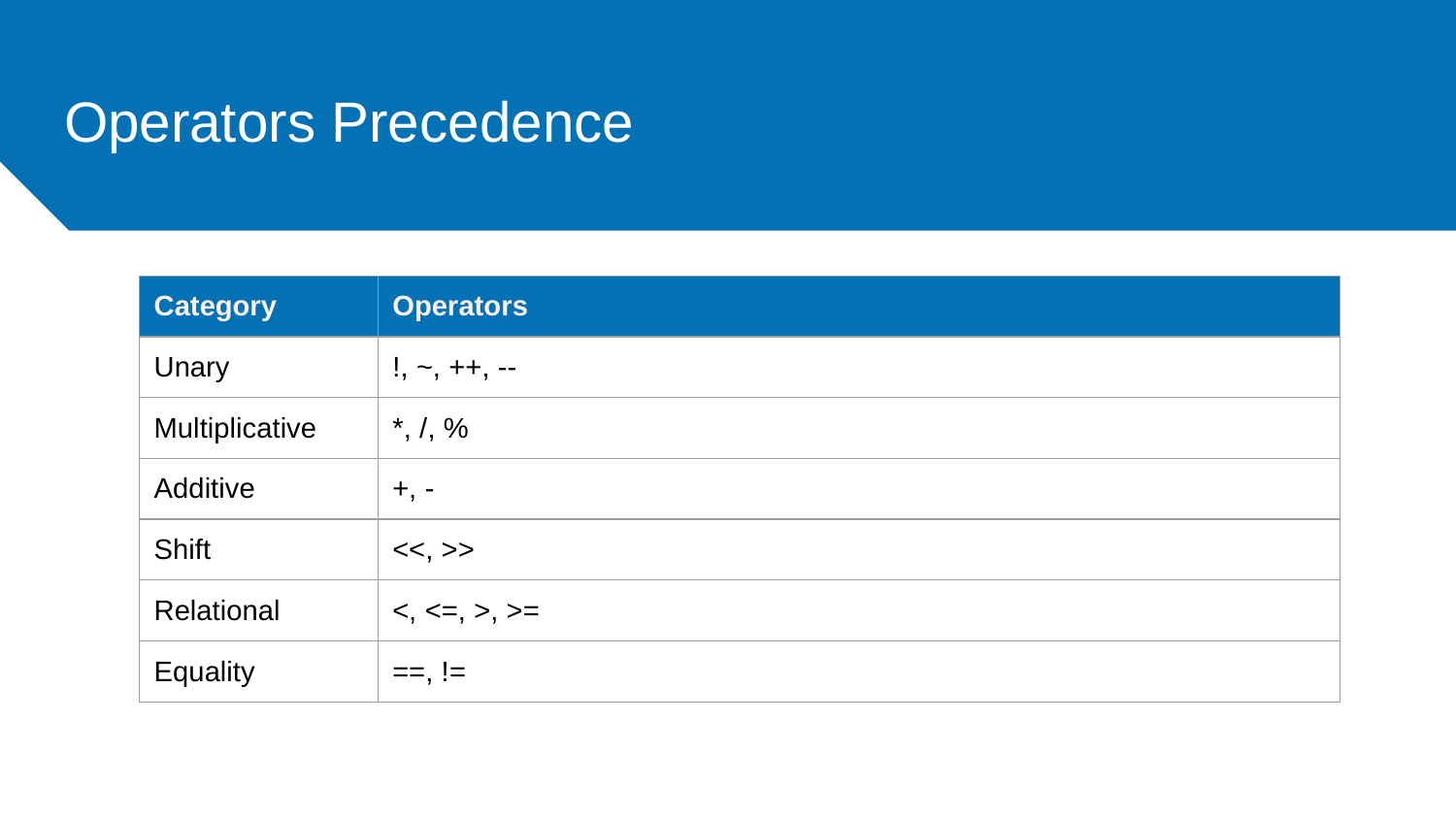

# Operators Precedence
| Category | Operators |
| --- | --- |
| Unary | !, ~, ++, -- |
| Multiplicative | \*, /, % |
| Additive | +, - |
| Shift | <<, >> |
| Relational | <, <=, >, >= |
| Equality | ==, != |